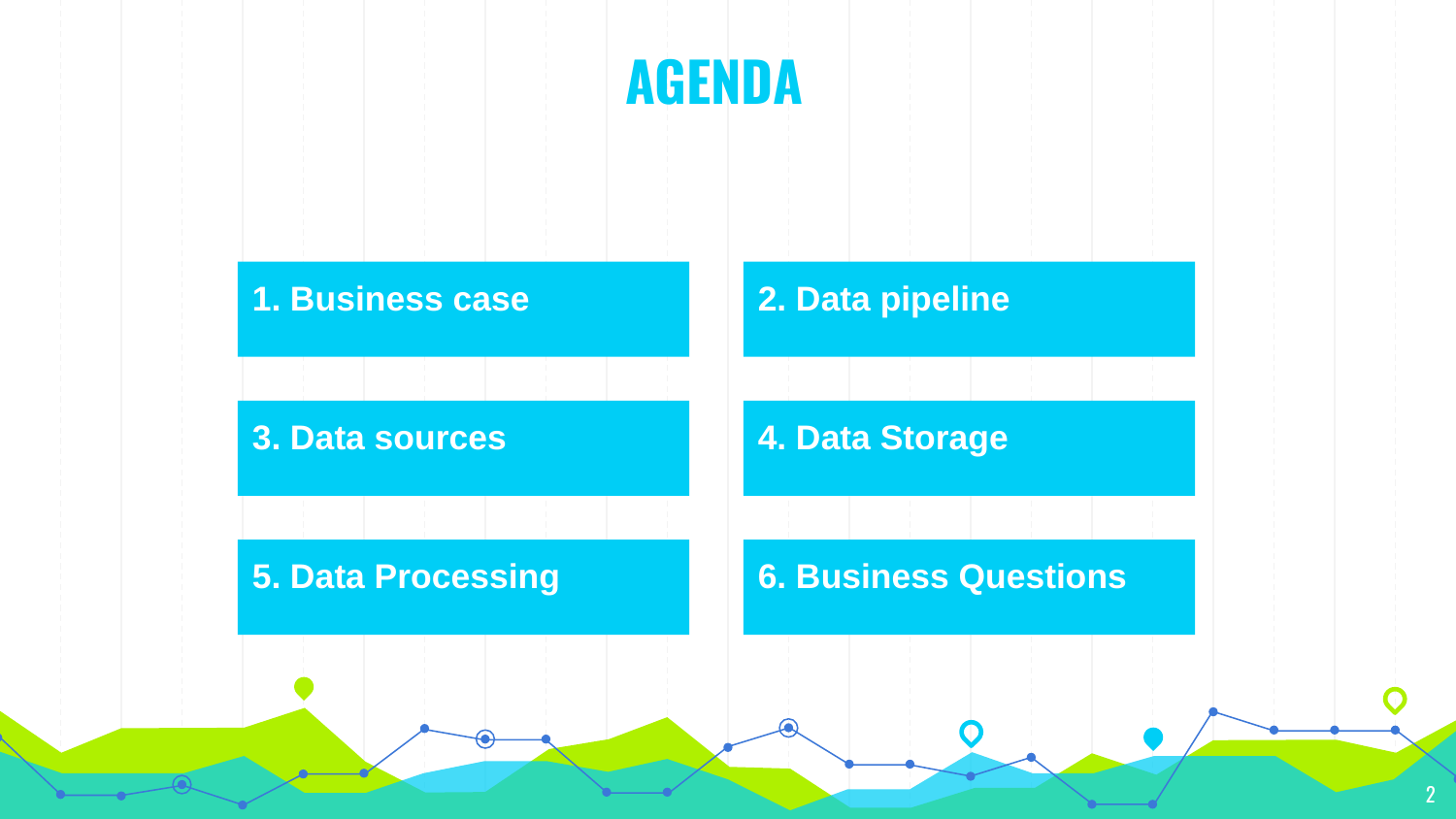

# AGENDA
1. Business case

2. Data pipeline

3. Data sources
4. Data Storage

5. Data Processing

6. Business Questions

2